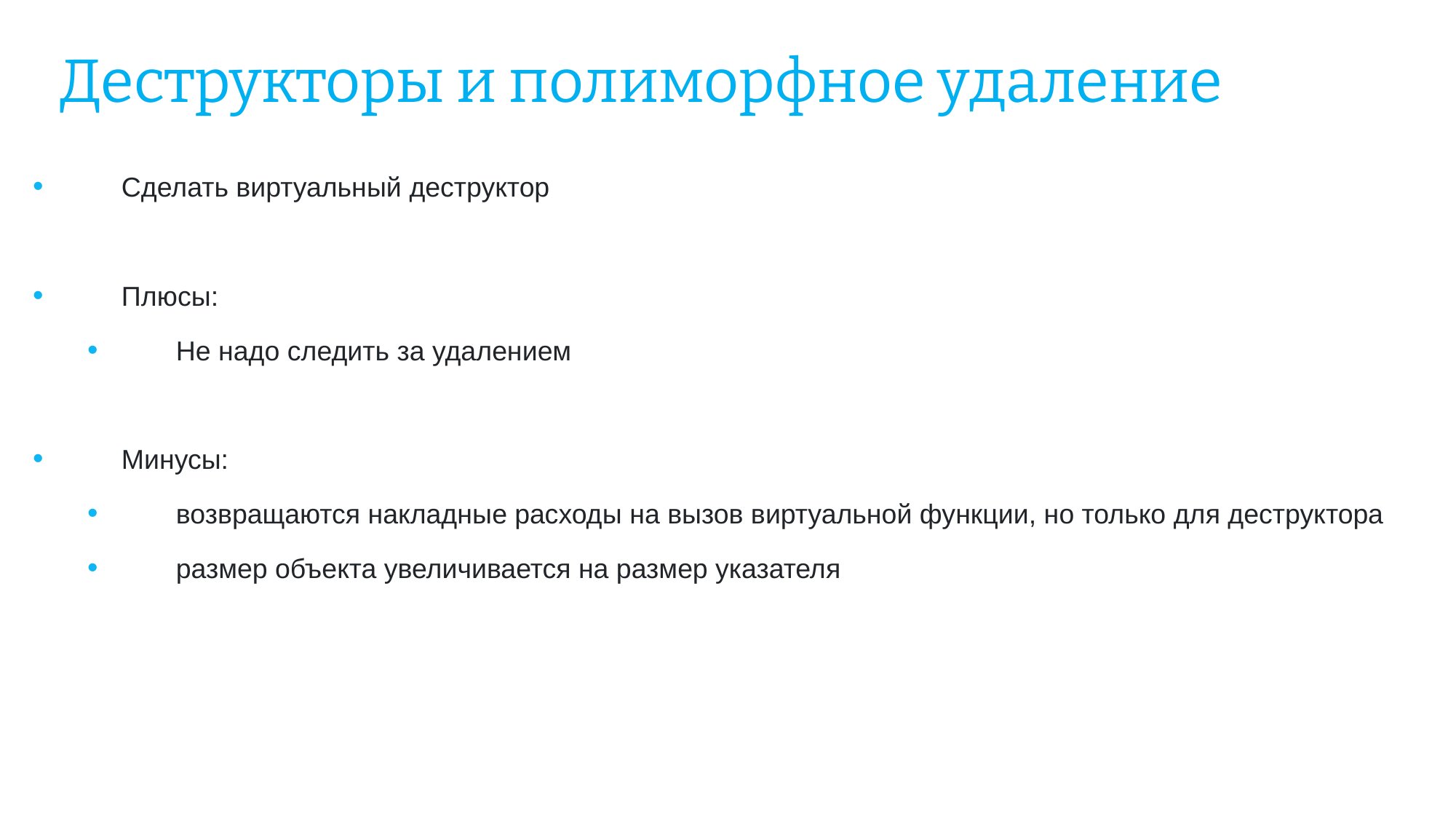

Деструкторы и полиморфное удаление
Сделать виртуальный деструктор

Плюсы:
Не надо следить за удалением

Минусы:
возвращаются накладные расходы на вызов виртуальной функции, но только для деструктора
размер объекта увеличивается на размер указателя